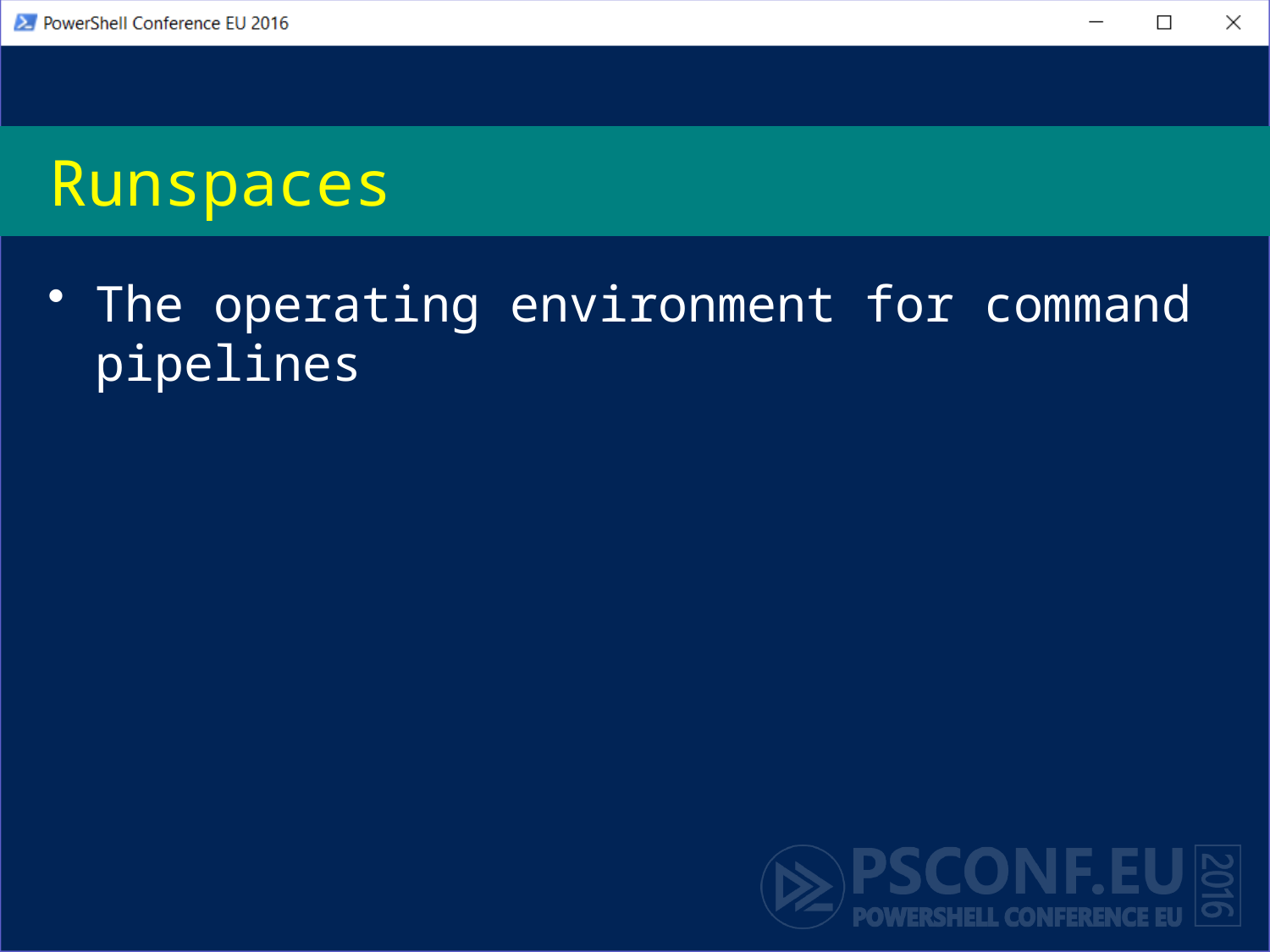

# Runspaces
The operating environment for command pipelines